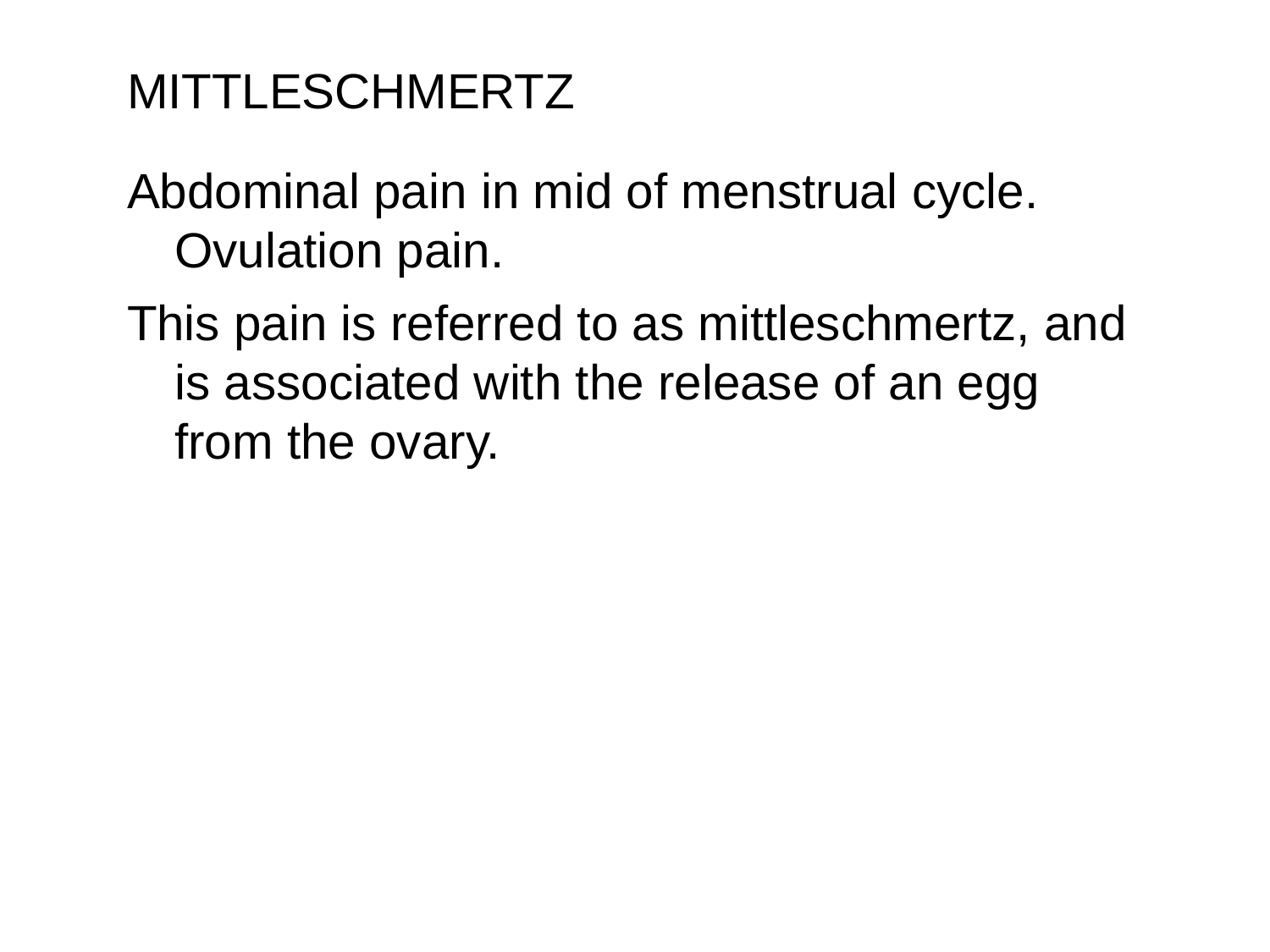

# Mittleschmertz
Abdominal pain in mid of menstrual cycle. Ovulation pain.
This pain is referred to as mittleschmertz, and is associated with the release of an egg from the ovary.